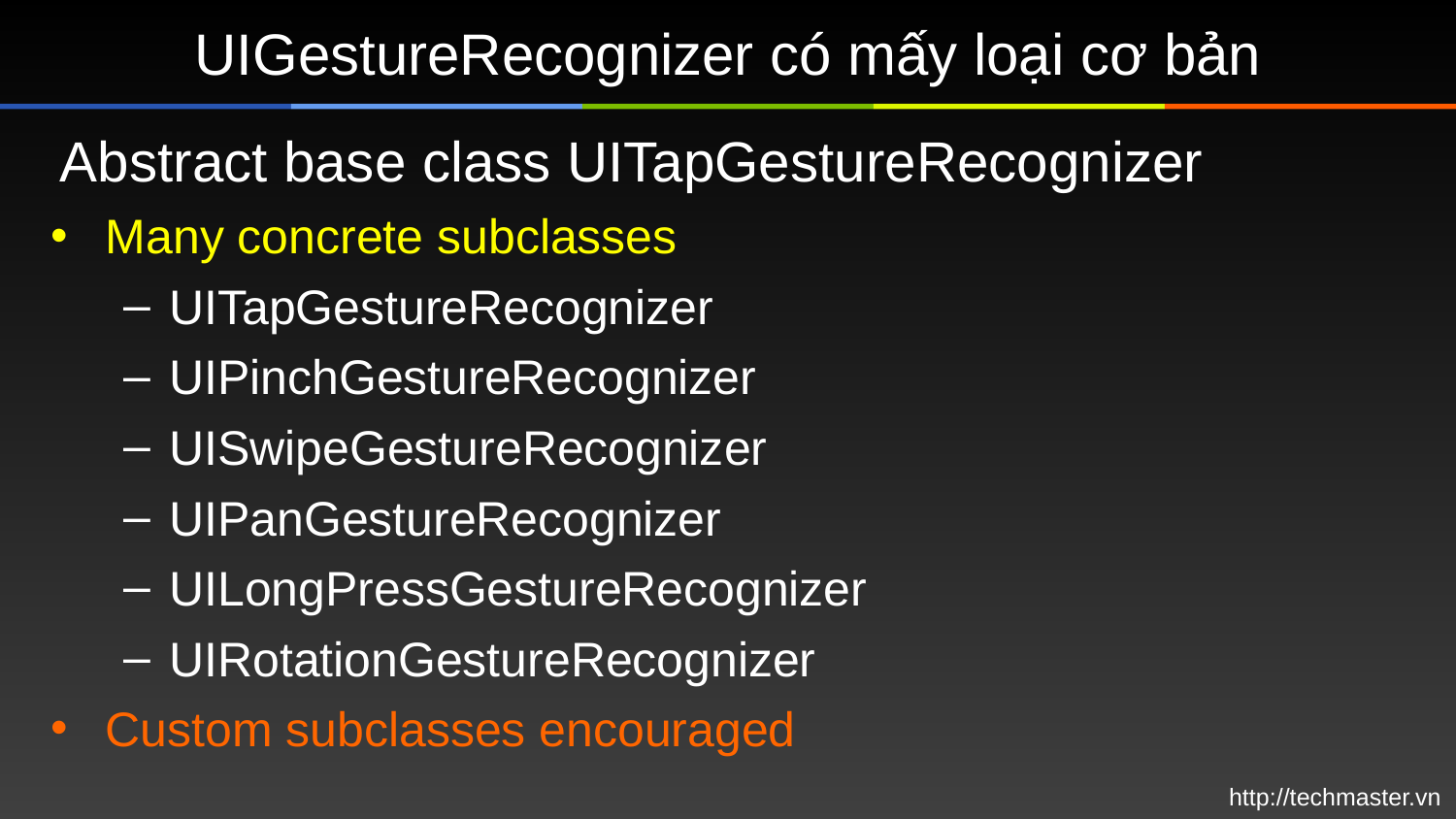

# UIGestureRecognizer có mấy loại cơ bản
Abstract base class UITapGestureRecognizer
Many concrete subclasses
UITapGestureRecognizer
UIPinchGestureRecognizer
UISwipeGestureRecognizer
UIPanGestureRecognizer
UILongPressGestureRecognizer
UIRotationGestureRecognizer
Custom subclasses encouraged